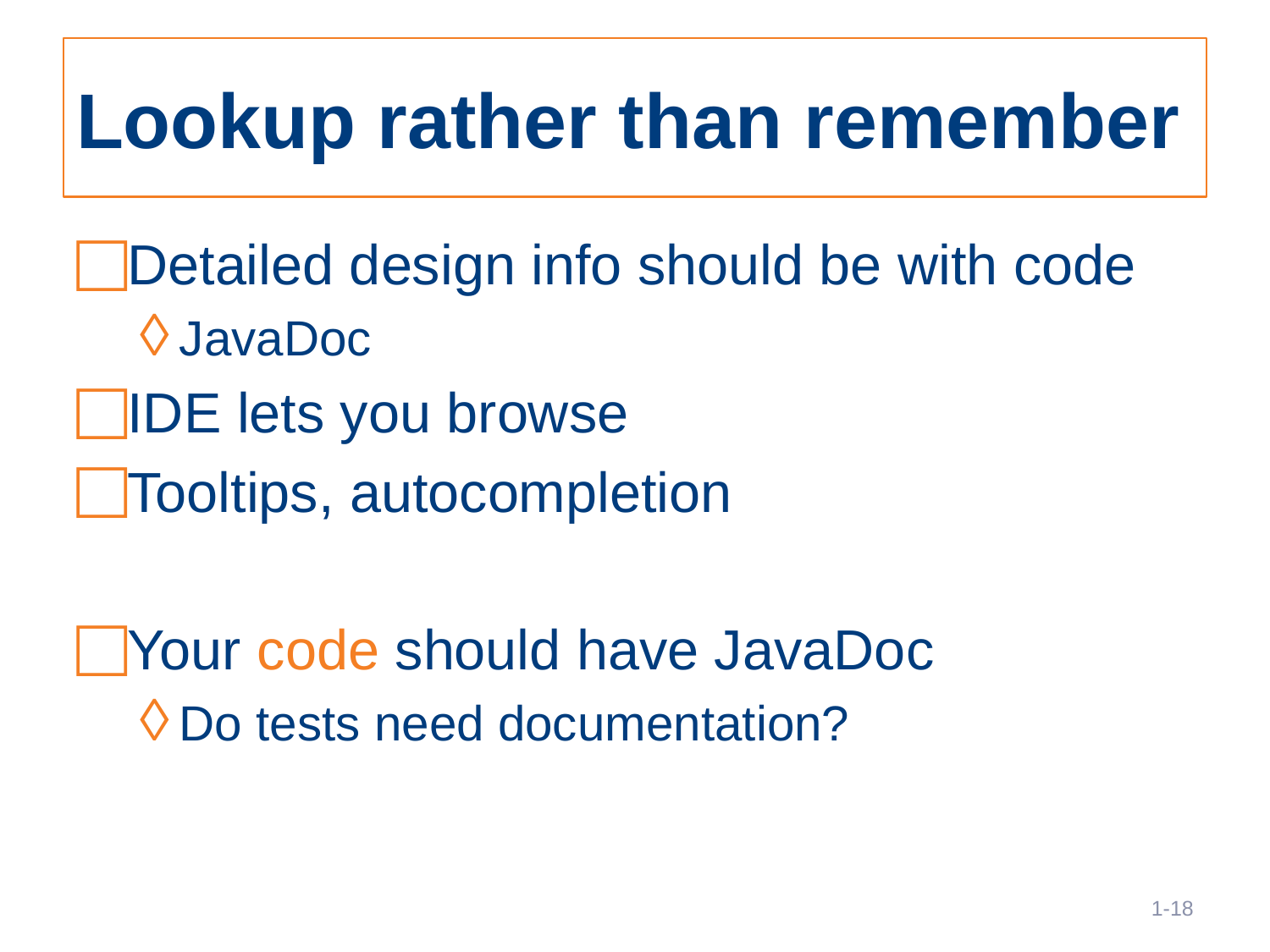

# Lookup rather than remember
Detailed design info should be with code
JavaDoc
IDE lets you browse
Tooltips, autocompletion

Your code should have JavaDoc
Do tests need documentation?
18